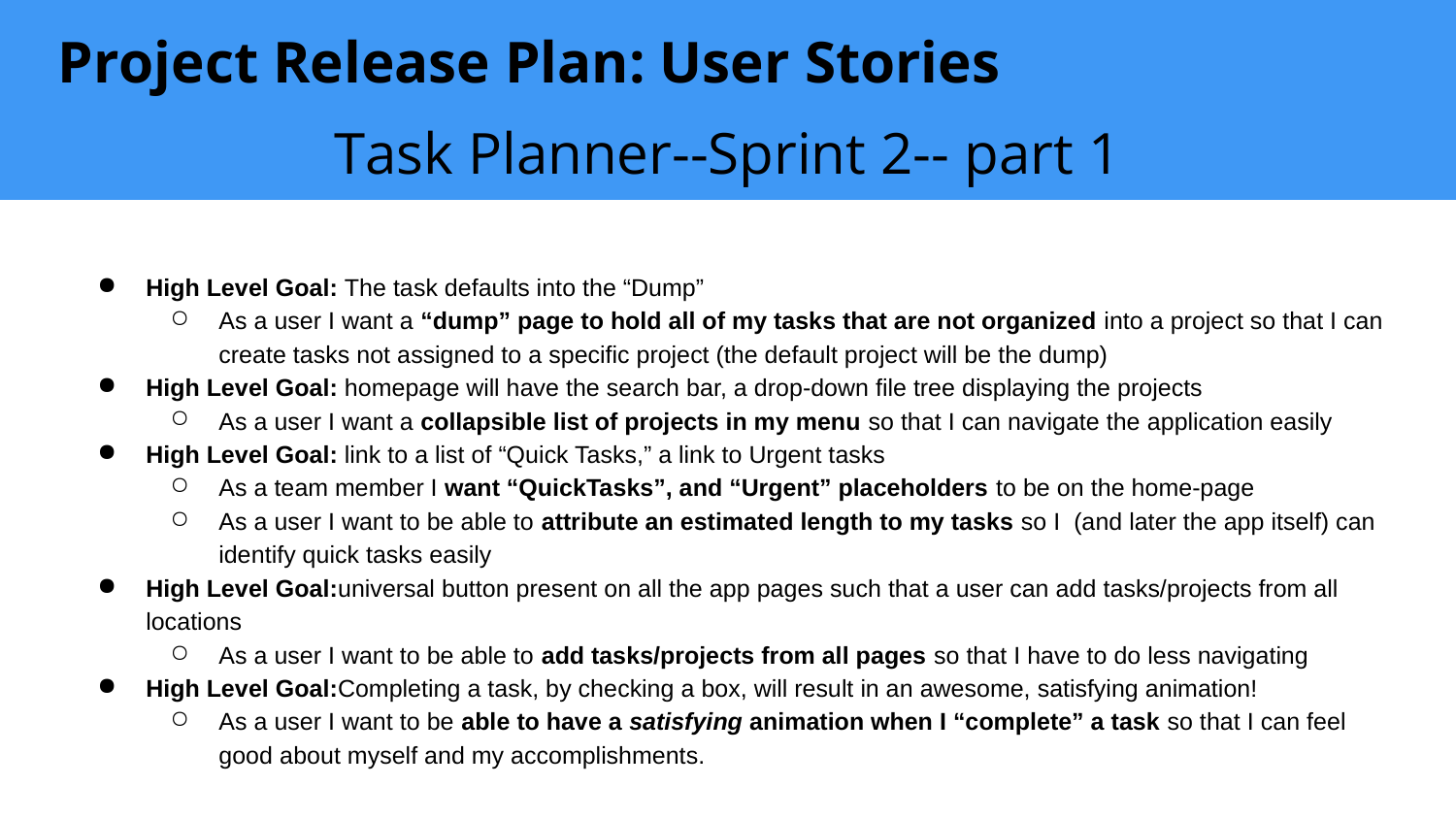

# Project Release Plan: User Stories
Task Planner--Sprint 2-- part 1
High Level Goal: The task defaults into the “Dump”
As a user I want a “dump” page to hold all of my tasks that are not organized into a project so that I can create tasks not assigned to a specific project (the default project will be the dump)
High Level Goal: homepage will have the search bar, a drop-down file tree displaying the projects
As a user I want a collapsible list of projects in my menu so that I can navigate the application easily
High Level Goal: link to a list of “Quick Tasks,” a link to Urgent tasks
As a team member I want “QuickTasks”, and “Urgent” placeholders to be on the home-page
As a user I want to be able to attribute an estimated length to my tasks so I  (and later the app itself) can identify quick tasks easily
High Level Goal:universal button present on all the app pages such that a user can add tasks/projects from all locations
As a user I want to be able to add tasks/projects from all pages so that I have to do less navigating
High Level Goal:Completing a task, by checking a box, will result in an awesome, satisfying animation!
As a user I want to be able to have a satisfying animation when I “complete” a task so that I can feel good about myself and my accomplishments.